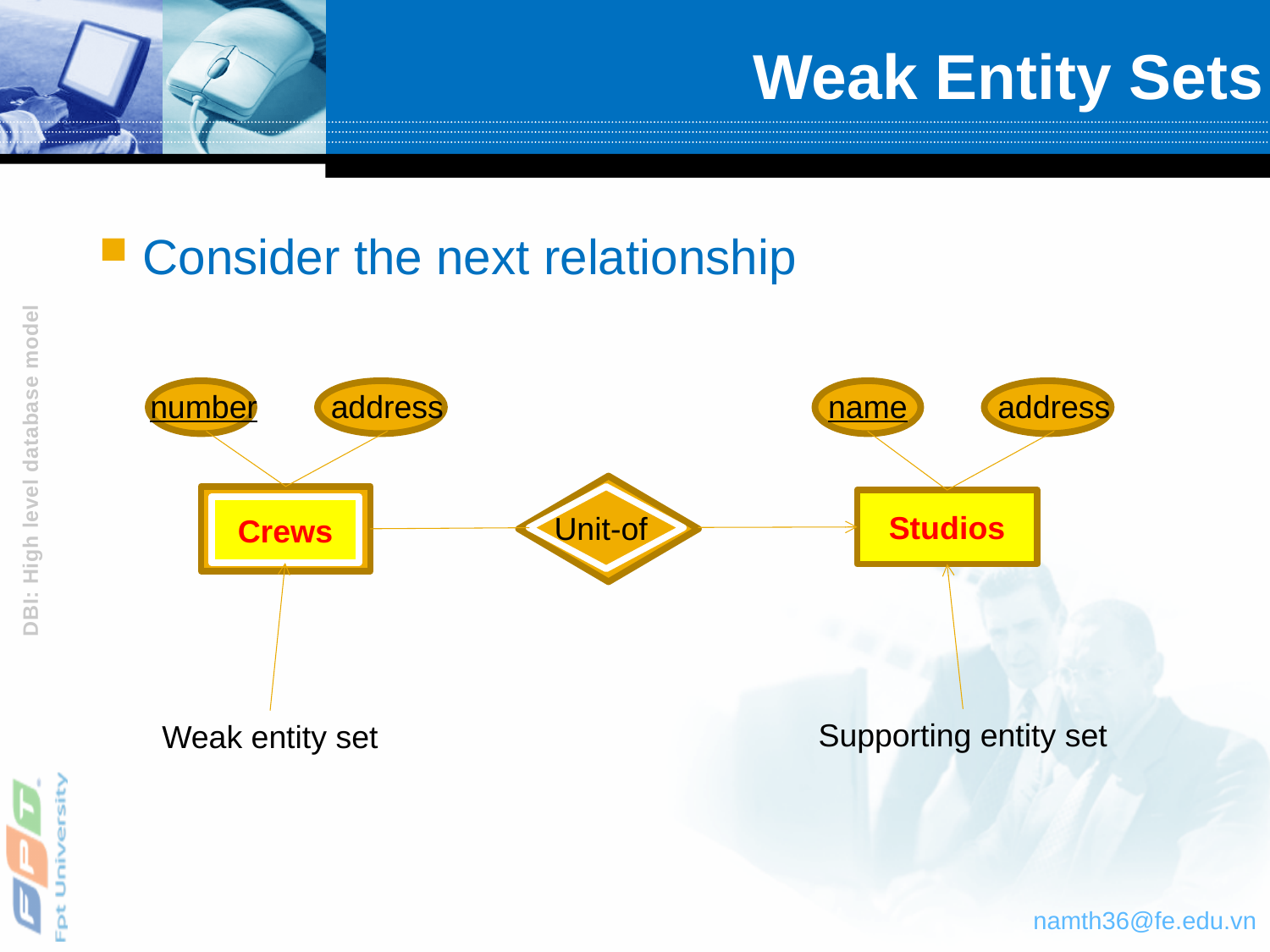

# Weak Entity Sets
Consider the next relationship
number

address

name

address

Studios
Crews
Unit-of
Weak entity set
Supporting entity set